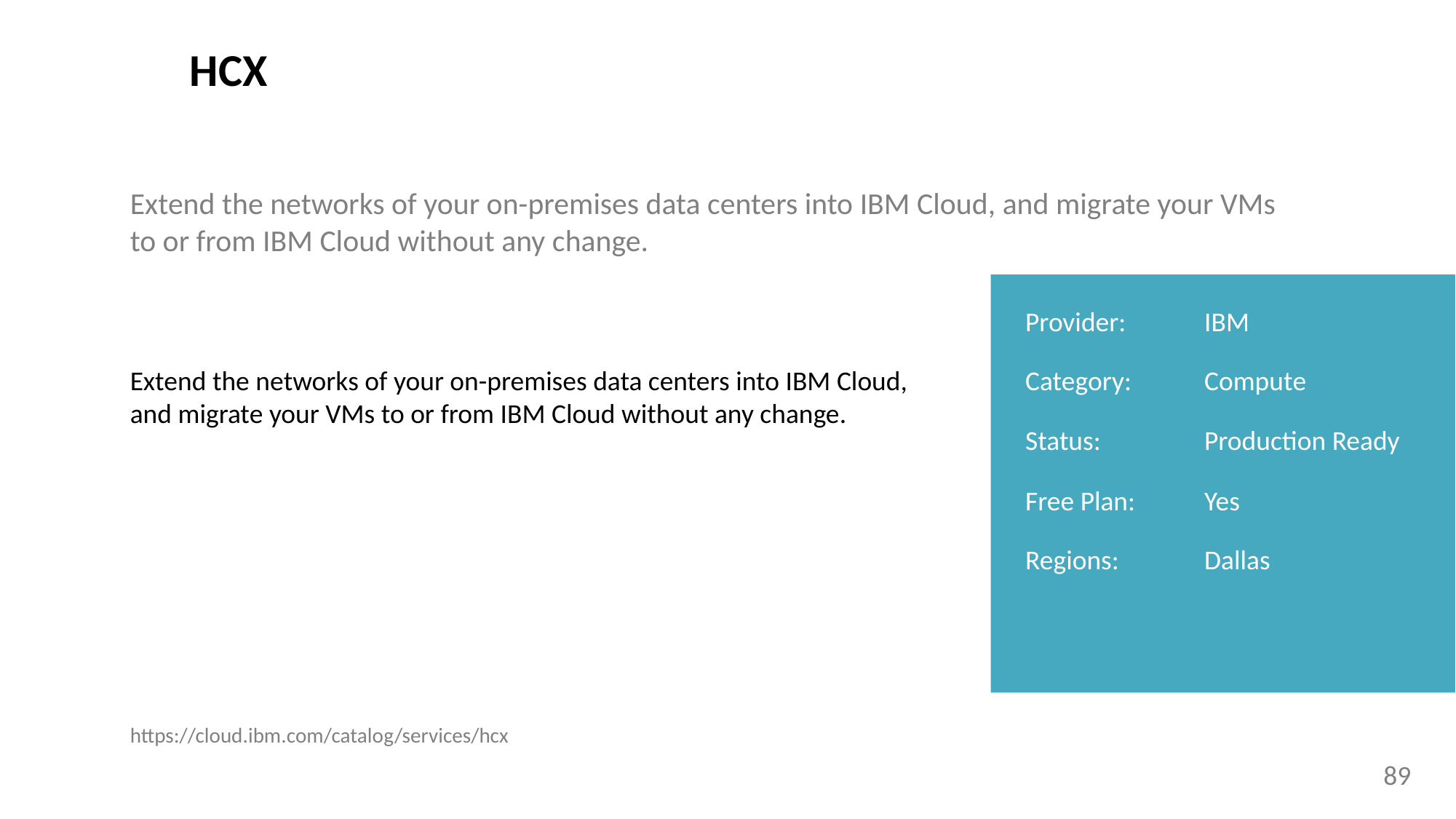

HCX
Extend the networks of your on-premises data centers into IBM Cloud, and migrate your VMs to or from IBM Cloud without any change.

Provider:
IBM
Extend the networks of your on-premises data centers into IBM Cloud, and migrate your VMs to or from IBM Cloud without any change.
Category:
Compute
Status:
Production Ready
Free Plan:
Yes
Regions:
Dallas
https://cloud.ibm.com/catalog/services/hcx
89